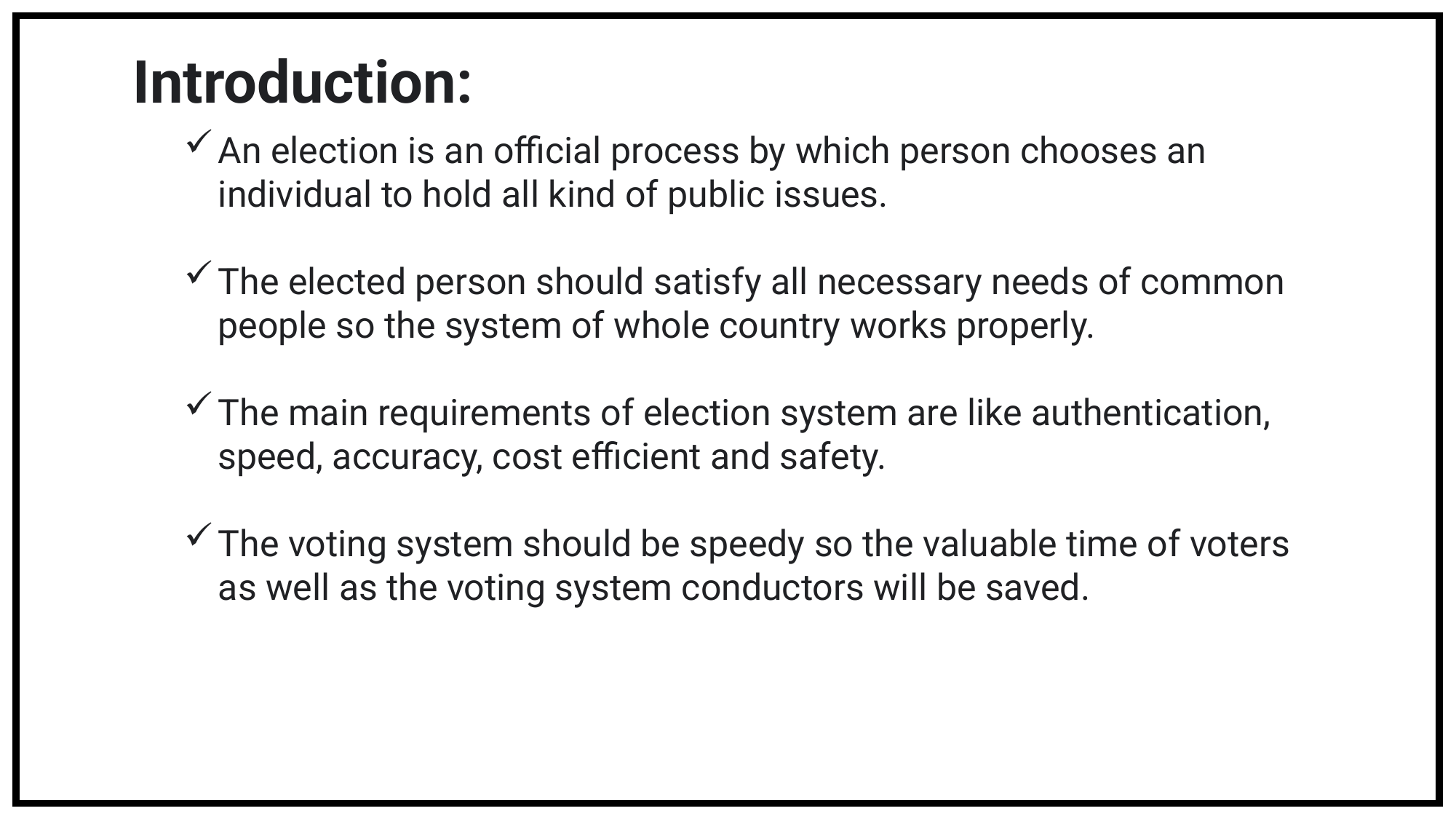

Introduction:
An election is an official process by which person chooses an individual to hold all kind of public issues.

The elected person should satisfy all necessary needs of common people so the system of whole country works properly.

The main requirements of election system are like authentication, speed, accuracy, cost efficient and safety.

The voting system should be speedy so the valuable time of voters as well as the voting system conductors will be saved.